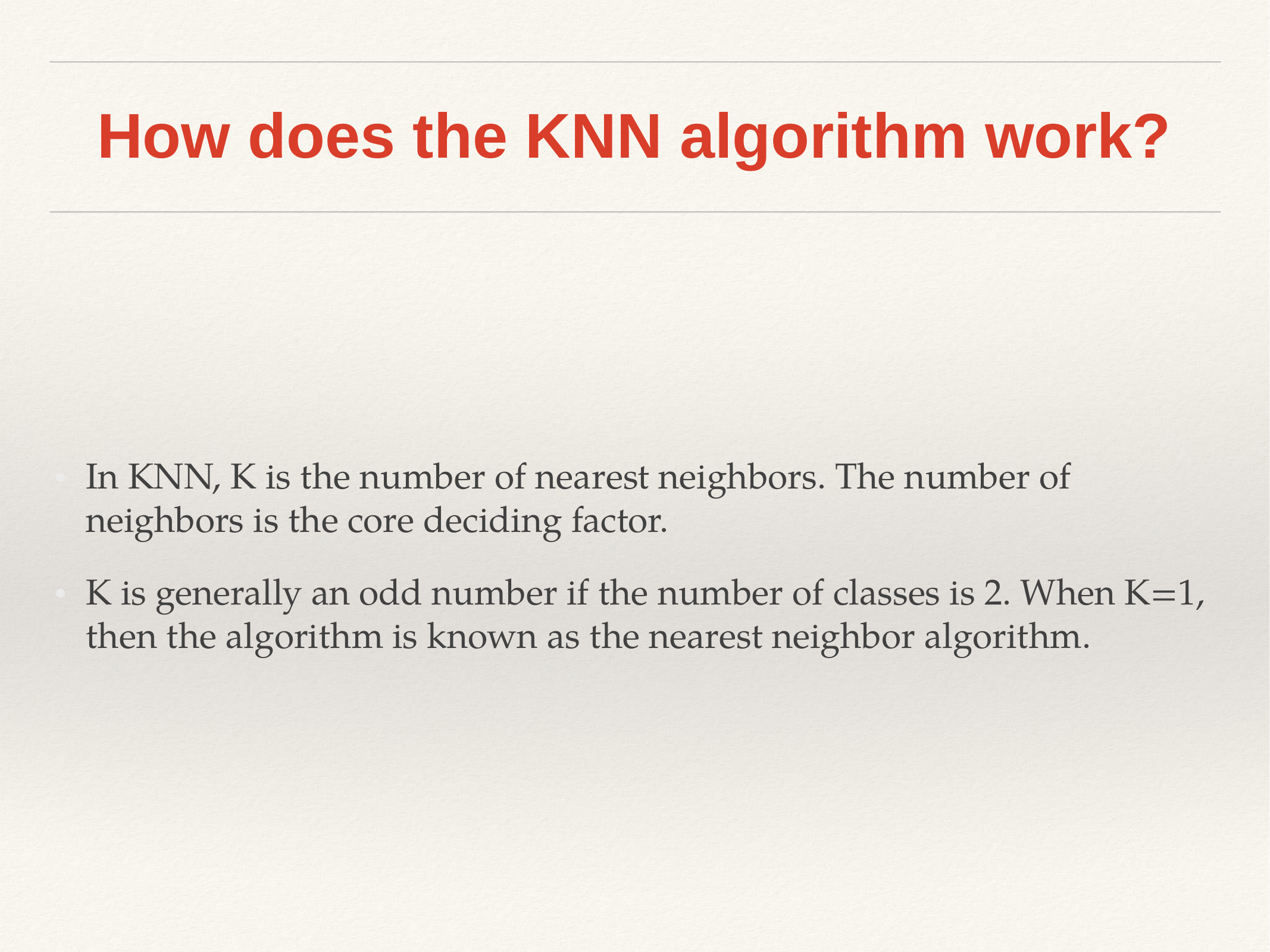

# How does the KNN algorithm work?
In KNN, K is the number of nearest neighbors. The number of neighbors is the core deciding factor.
K is generally an odd number if the number of classes is 2. When K=1, then the algorithm is known as the nearest neighbor algorithm.